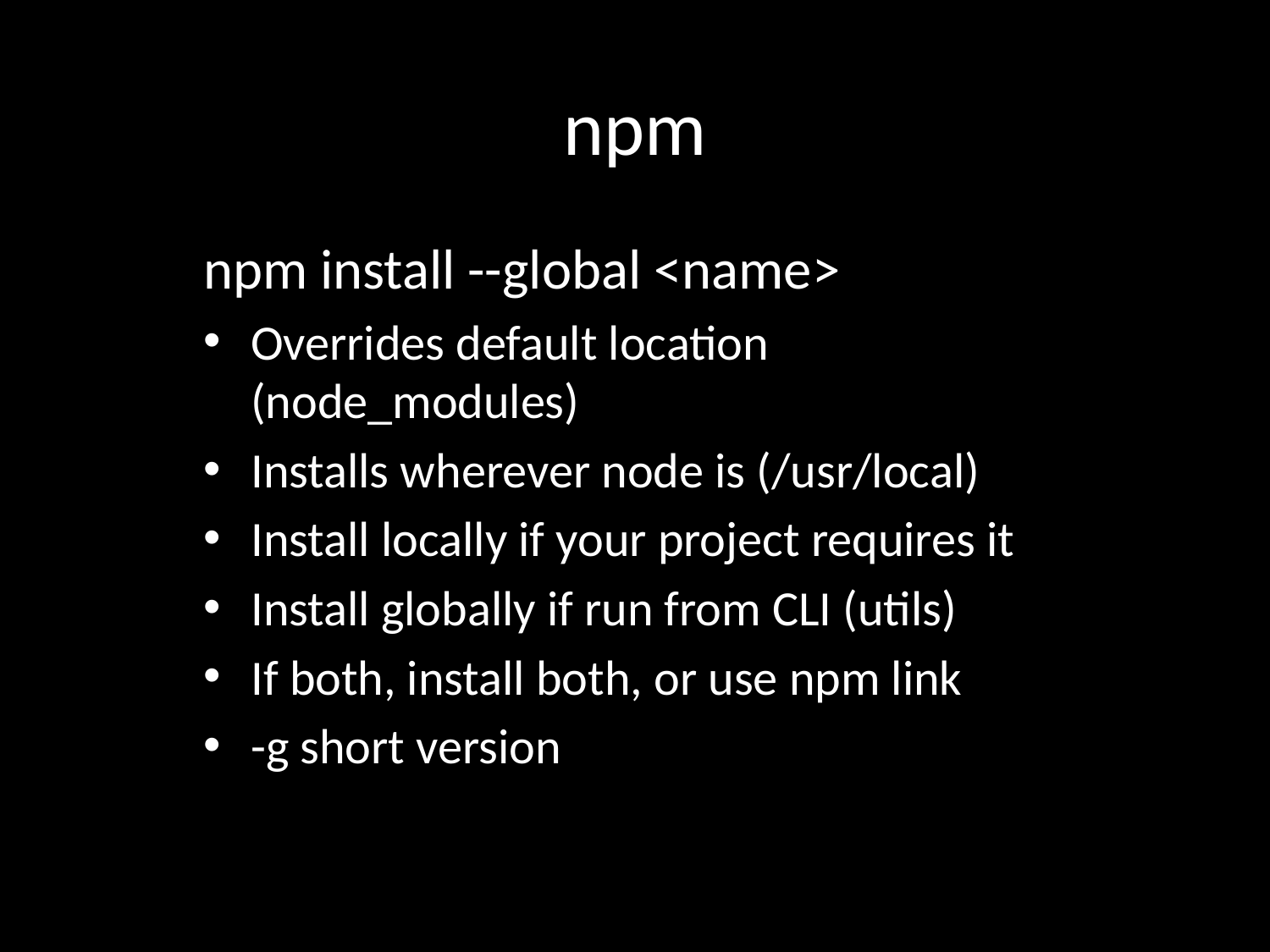

# npm
npm install --global <name>
Overrides default location (node_modules)
Installs wherever node is (/usr/local)
Install locally if your project requires it
Install globally if run from CLI (utils)
If both, install both, or use npm link
-g short version